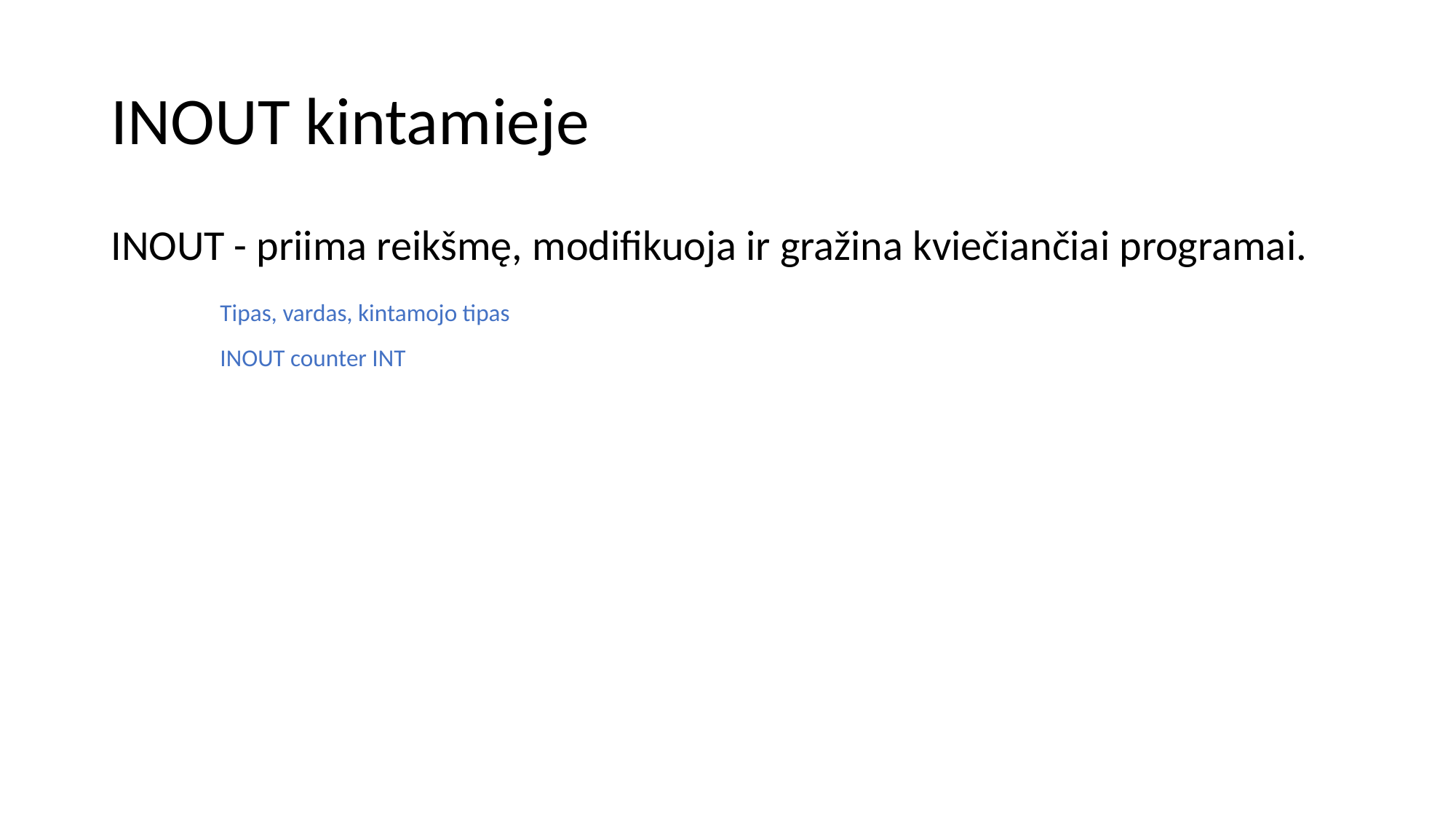

# INOUT kintamieje
INOUT - priima reikšmę, modifikuoja ir gražina kviečiančiai programai.
	Tipas, vardas, kintamojo tipas
	INOUT counter INT